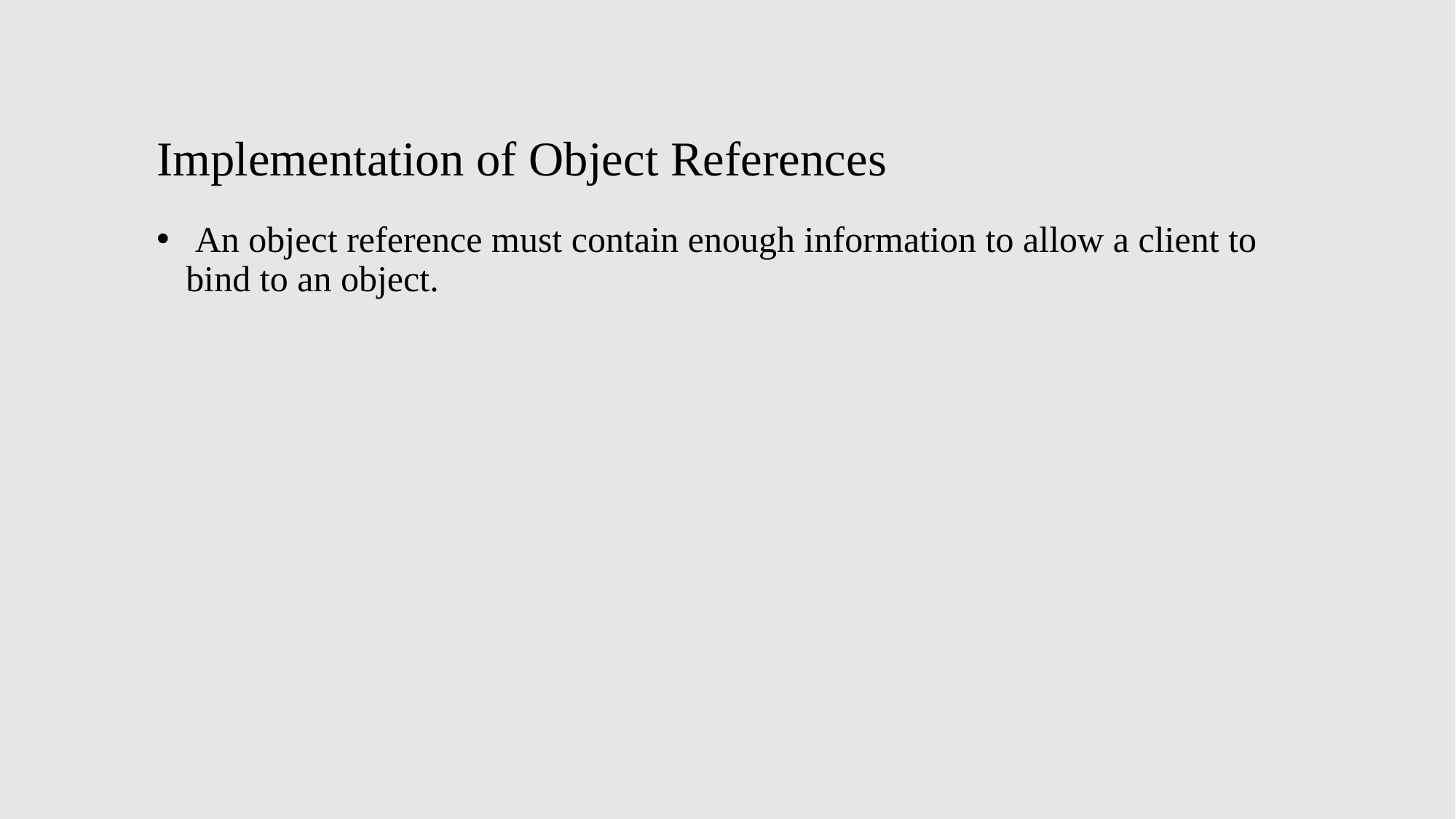

# Implementation of Object References
 An object reference must contain enough information to allow a client to bind to an object.